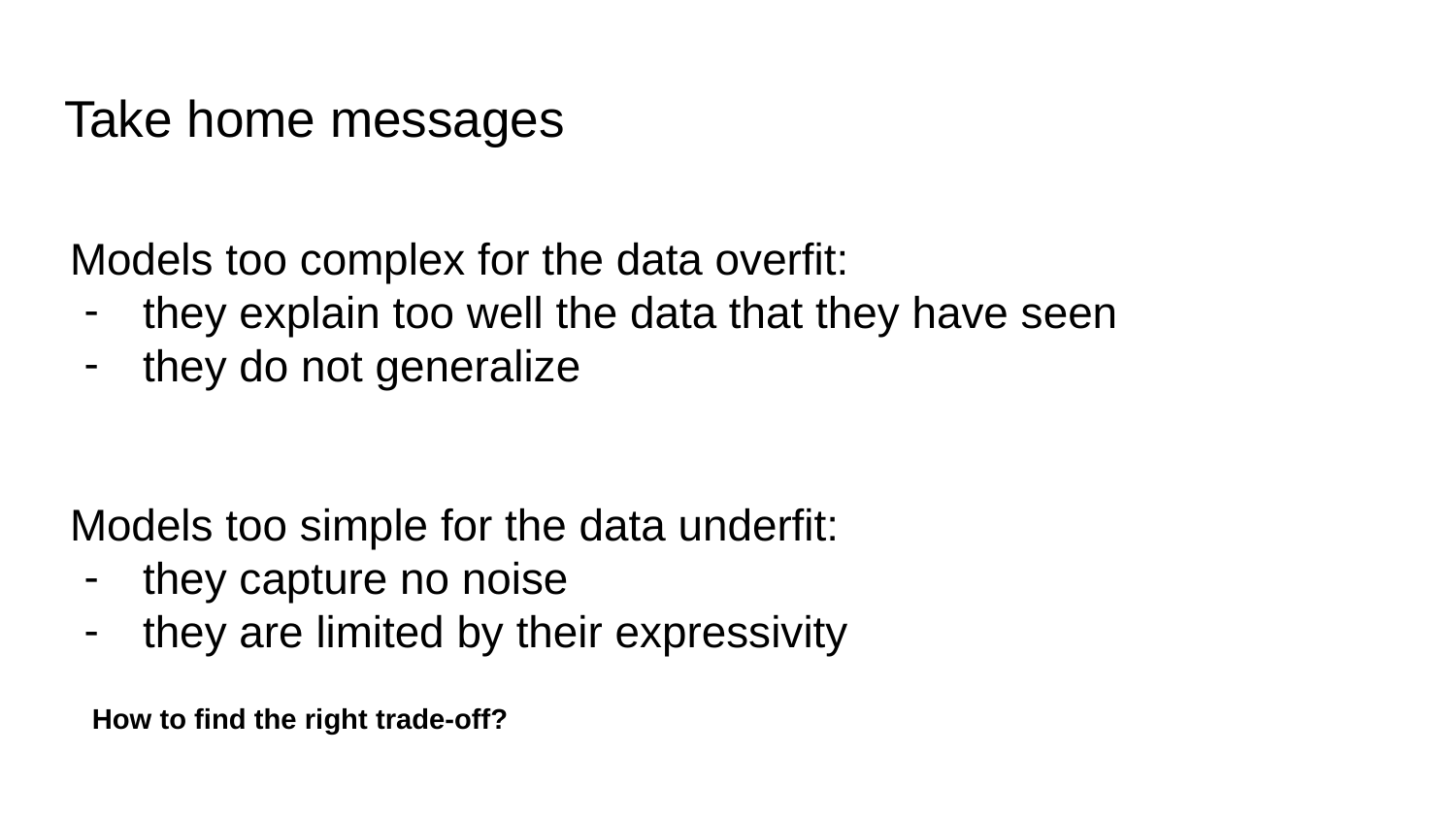

# Take home messages

Models too complex for the data overfit:
they explain too well the data that they have seen
they do not generalize

Models too simple for the data underfit:
they capture no noise
they are limited by their expressivity

How to find the right trade-off?